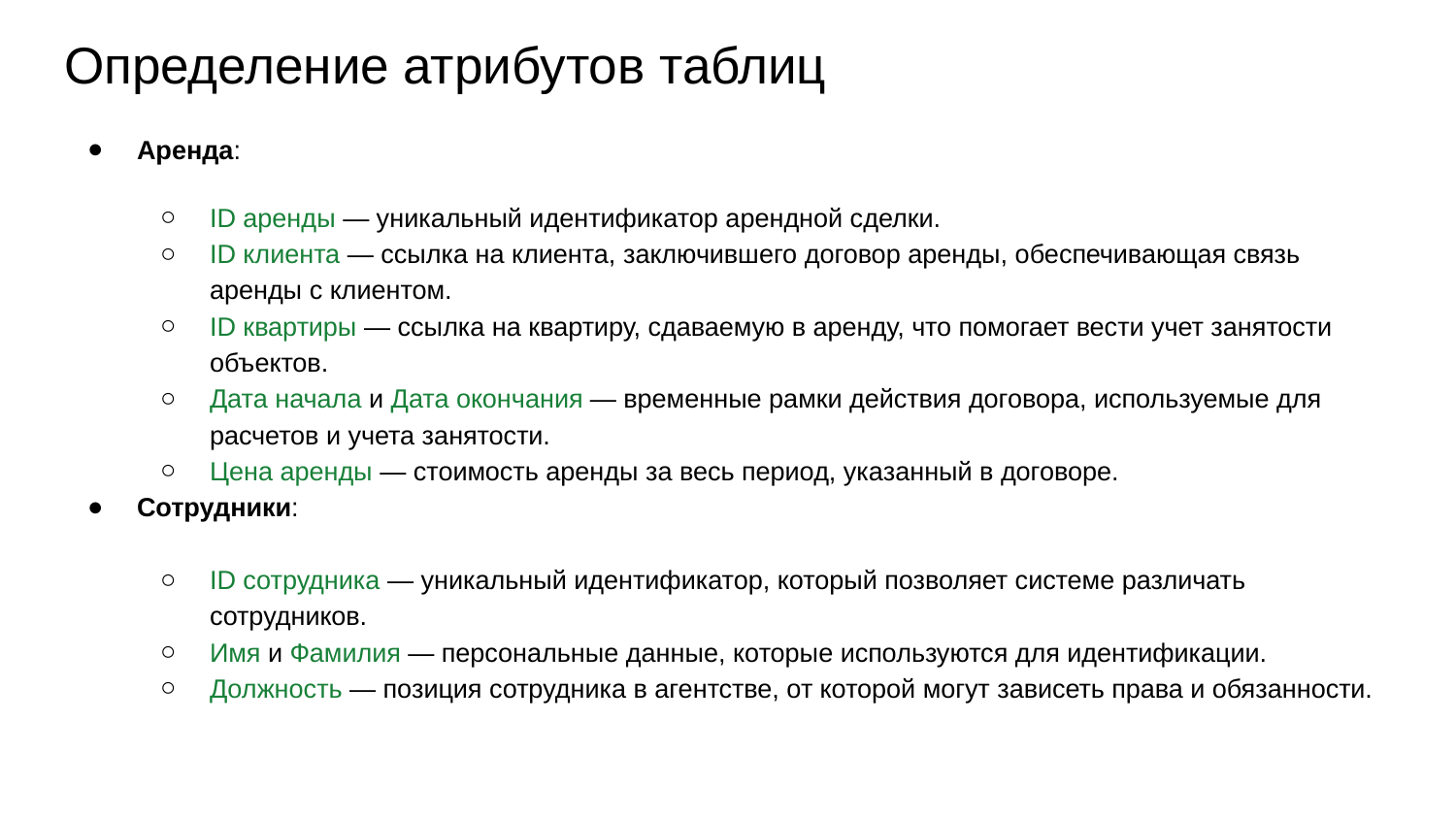

# Определение атрибутов таблиц

Аренда:
ID аренды — уникальный идентификатор арендной сделки.
ID клиента — ссылка на клиента, заключившего договор аренды, обеспечивающая связь аренды с клиентом.
ID квартиры — ссылка на квартиру, сдаваемую в аренду, что помогает вести учет занятости объектов.
Дата начала и Дата окончания — временные рамки действия договора, используемые для расчетов и учета занятости.
Цена аренды — стоимость аренды за весь период, указанный в договоре.
Сотрудники:
ID сотрудника — уникальный идентификатор, который позволяет системе различать сотрудников.
Имя и Фамилия — персональные данные, которые используются для идентификации.
Должность — позиция сотрудника в агентстве, от которой могут зависеть права и обязанности.